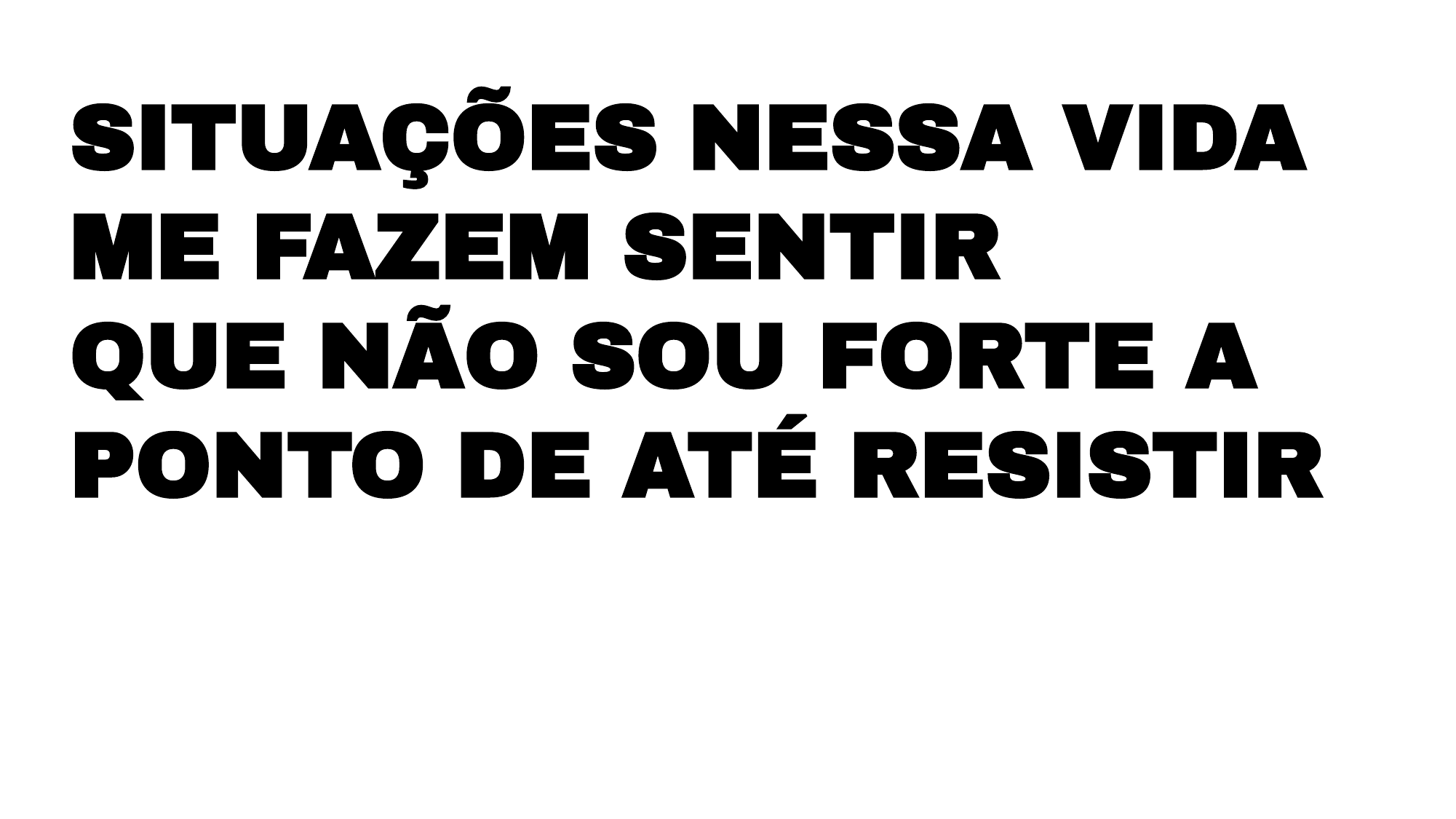

SITUAÇÕES NESSA VIDA
ME FAZEM SENTIR
QUE NÃO SOU FORTE A PONTO DE ATÉ RESISTIR